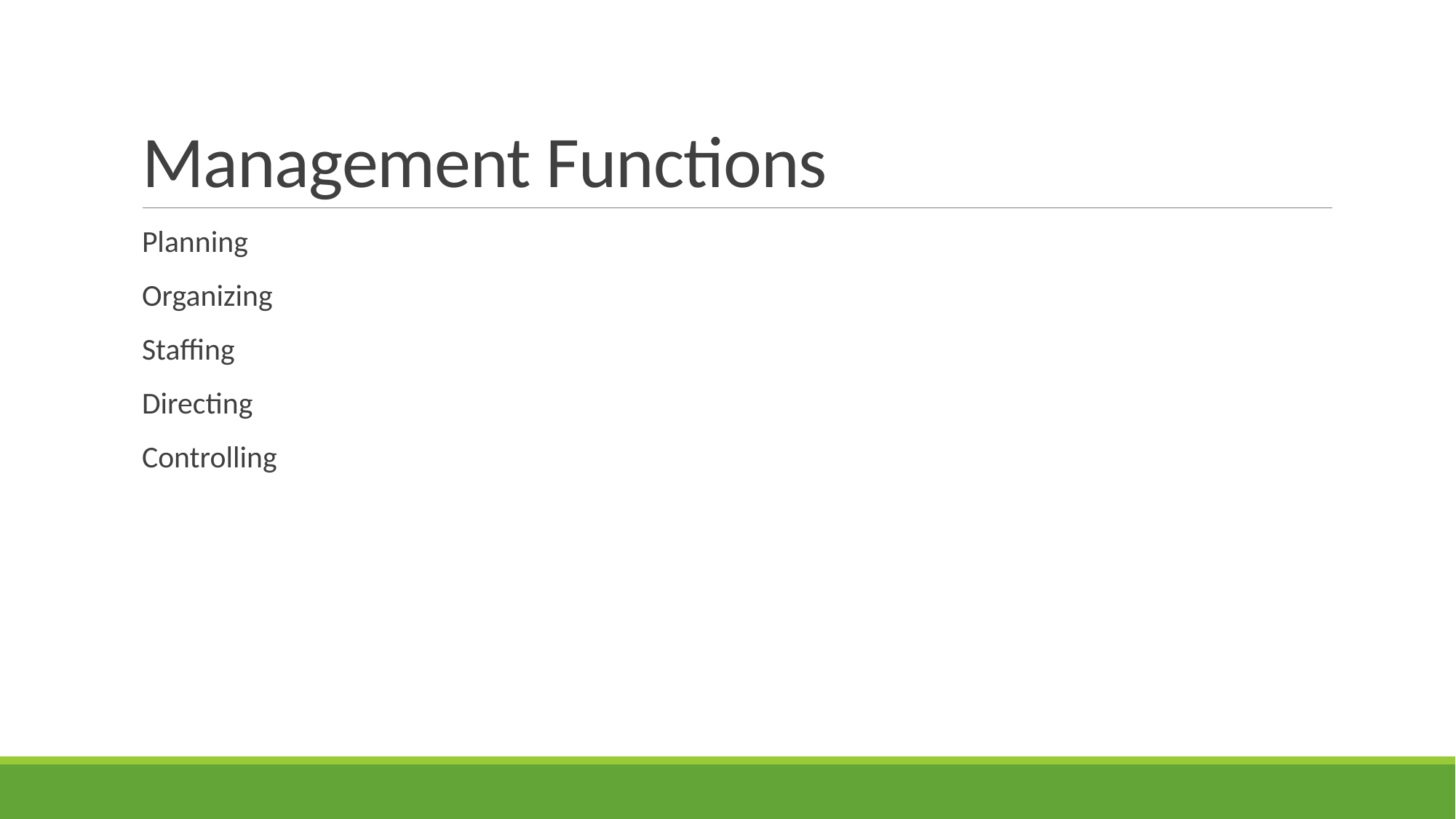

# Management Functions
Planning
Organizing
Staffing
Directing
Controlling